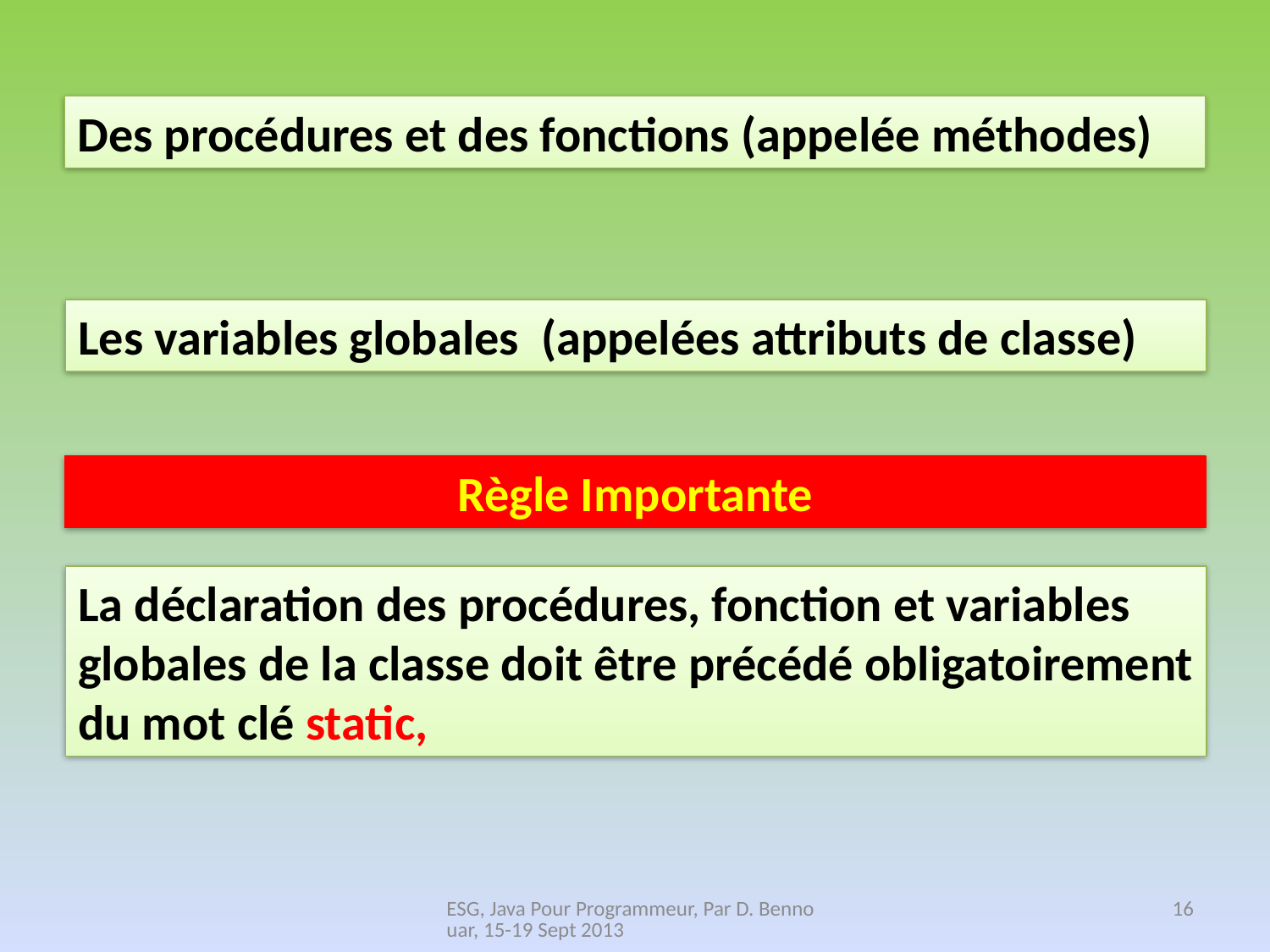

Des procédures et des fonctions (appelée méthodes)
Les variables globales  (appelées attributs de classe)
Règle Importante
La déclaration des procédures, fonction et variables globales de la classe doit être précédé obligatoirement du mot clé static,
ESG, Java Pour Programmeur, Par D. Bennouar, 15-19 Sept 2013
16